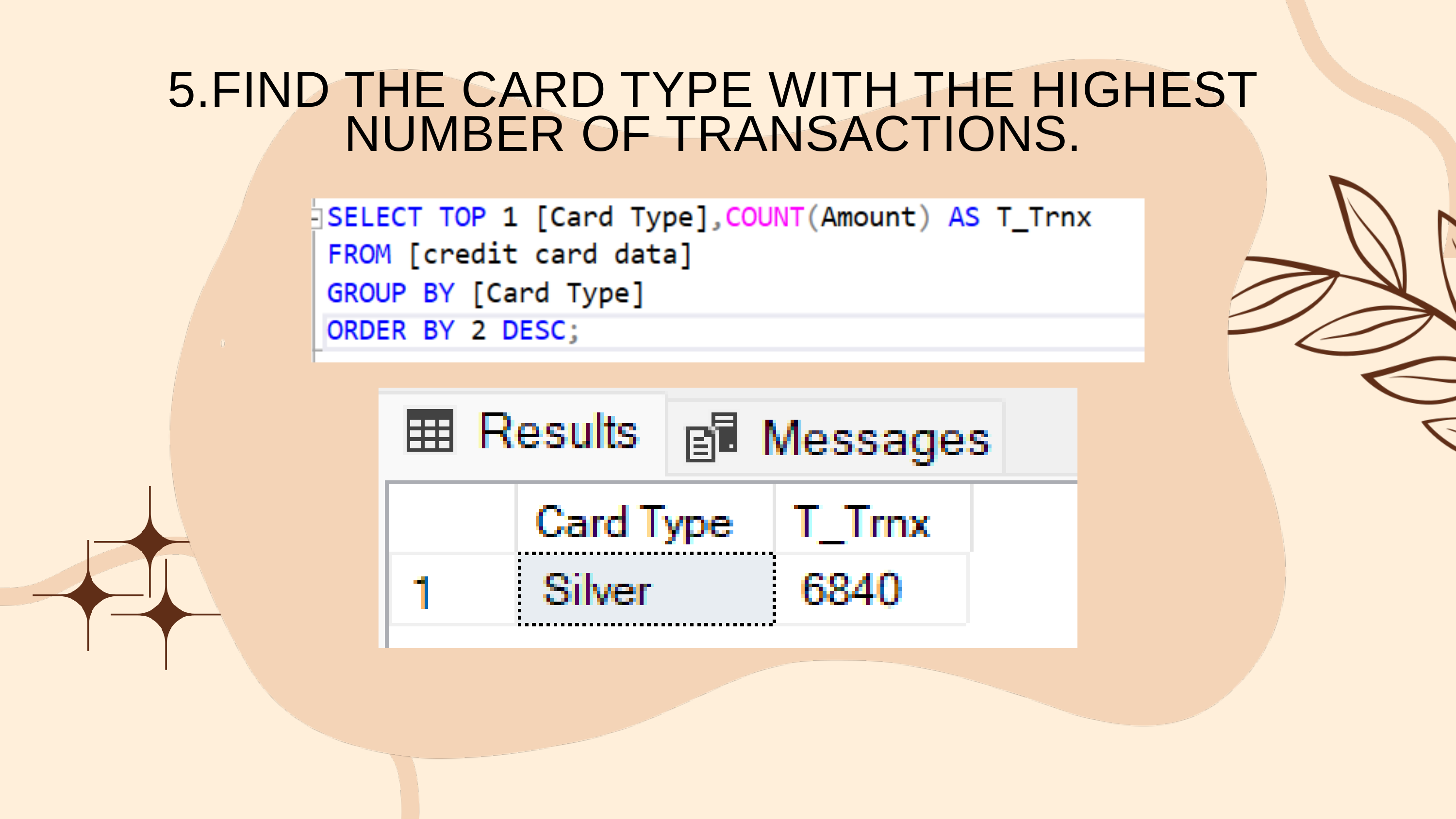

5.FIND THE CARD TYPE WITH THE HIGHEST NUMBER OF TRANSACTIONS.